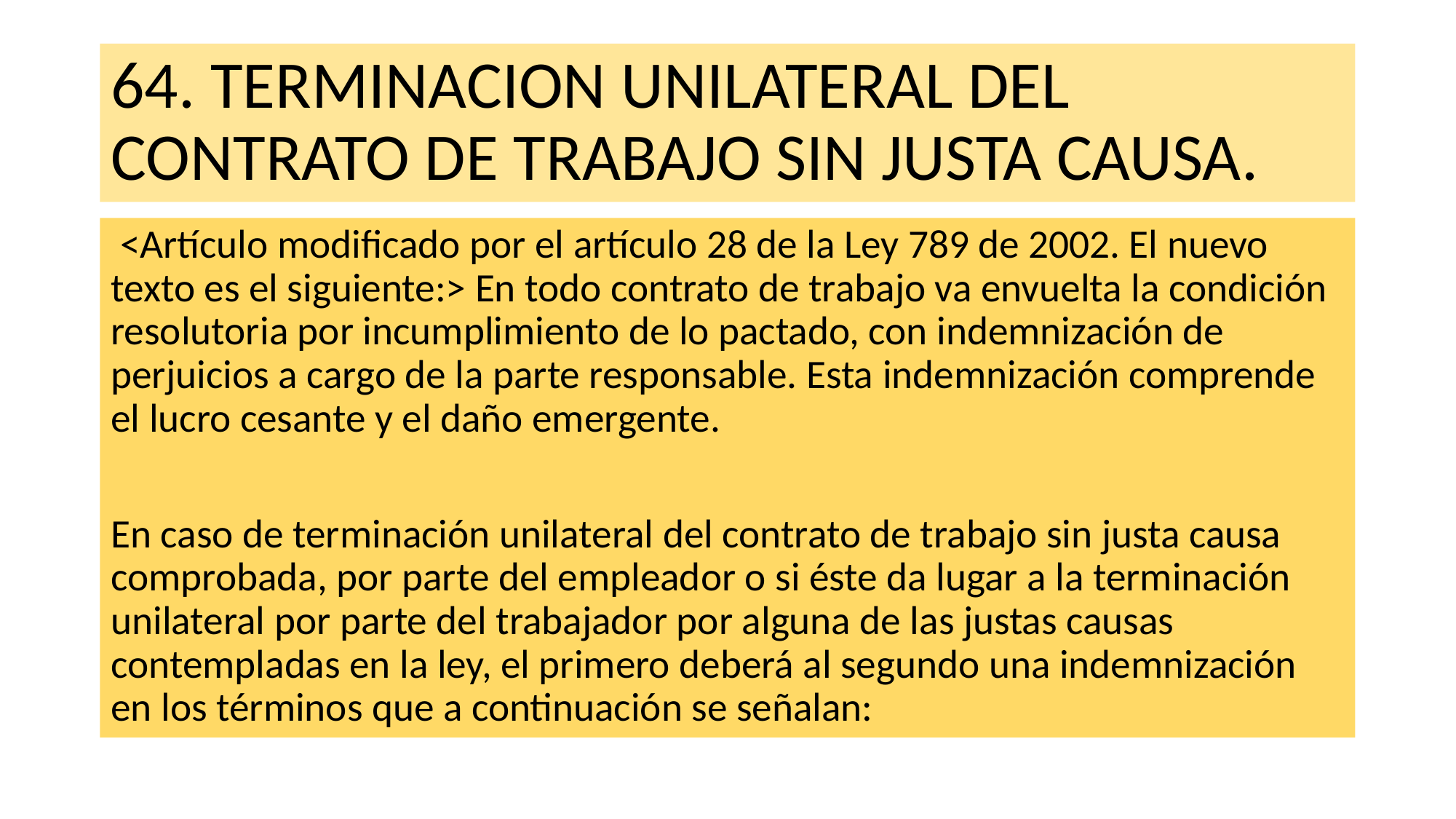

# 64. TERMINACION UNILATERAL DEL CONTRATO DE TRABAJO SIN JUSTA CAUSA.
 <Artículo modificado por el artículo 28 de la Ley 789 de 2002. El nuevo texto es el siguiente:> En todo contrato de trabajo va envuelta la condición resolutoria por incumplimiento de lo pactado, con indemnización de perjuicios a cargo de la parte responsable. Esta indemnización comprende el lucro cesante y el daño emergente.

En caso de terminación unilateral del contrato de trabajo sin justa causa comprobada, por parte del empleador o si éste da lugar a la terminación unilateral por parte del trabajador por alguna de las justas causas contempladas en la ley, el primero deberá al segundo una indemnización en los términos que a continuación se señalan: